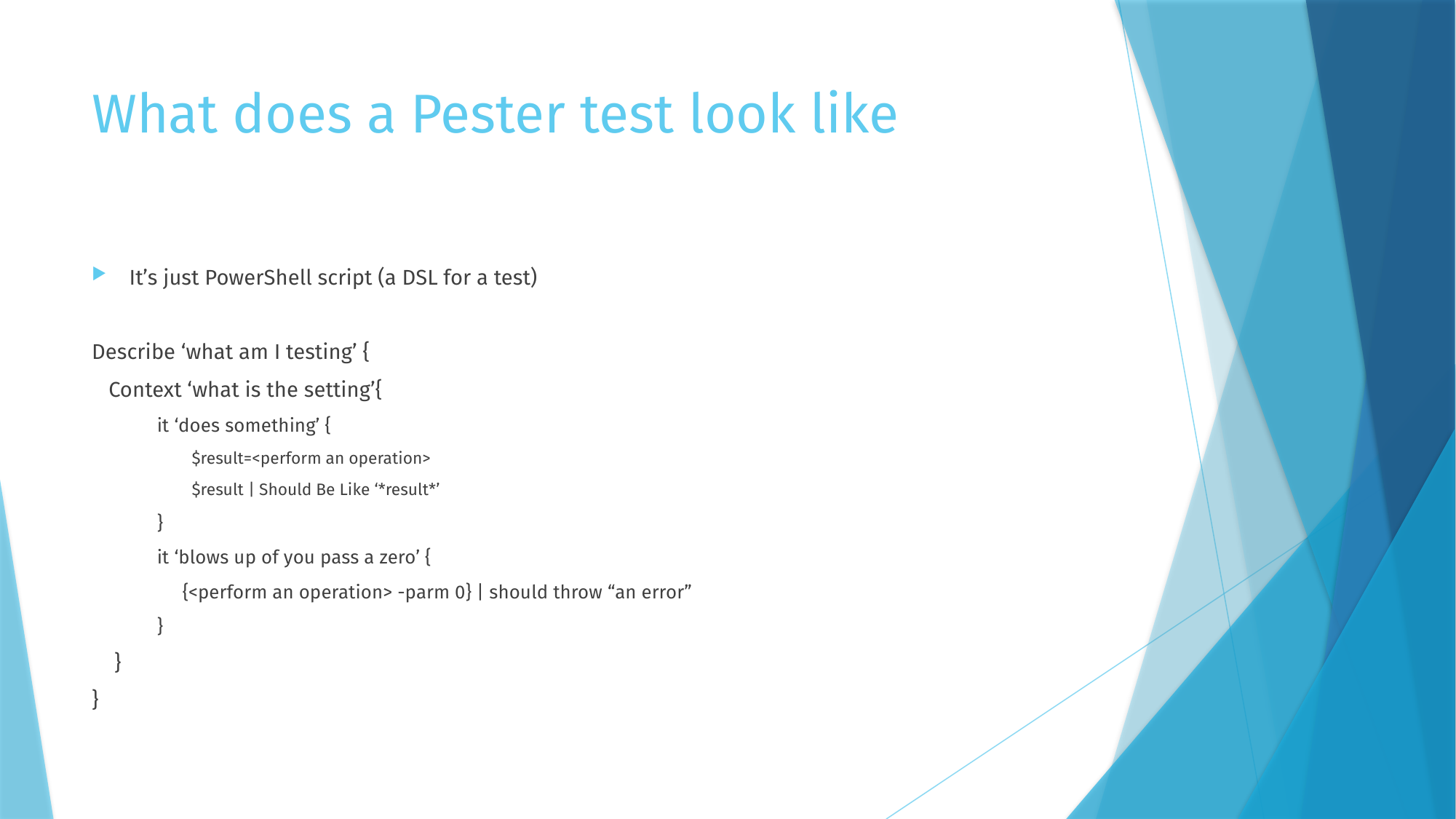

# What does a Pester test look like
It’s just PowerShell script (a DSL for a test)

Describe ‘what am I testing’ {
   Context ‘what is the setting’{
   it ‘does something’ {
$result=<perform an operation>
$result | Should Be Like ‘*result*’
   }
   it ‘blows up of you pass a zero’ {
        {<perform an operation> -parm 0} | should throw “an error”
   }
    }
}